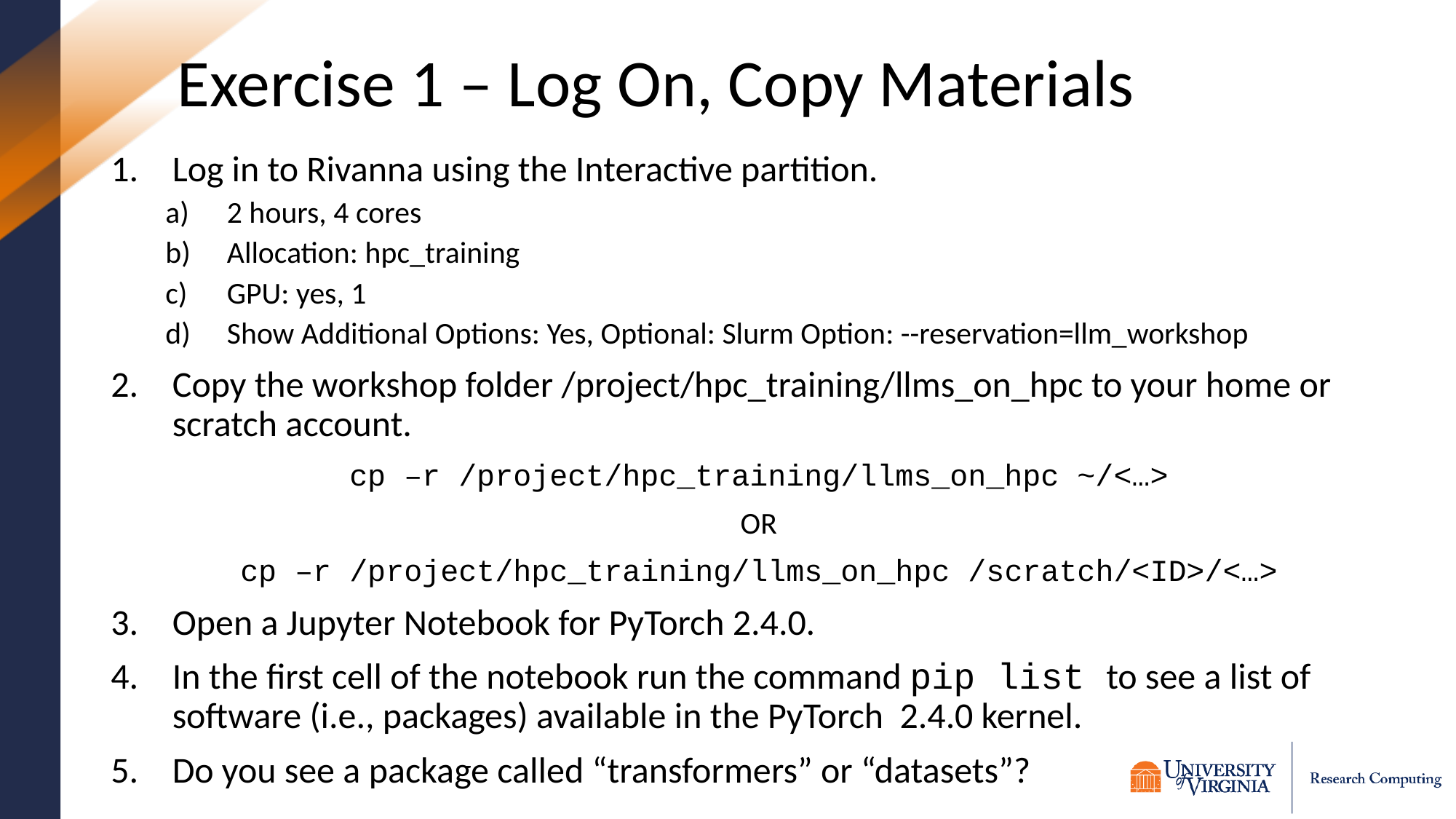

# Exercise 1 – Log On, Copy Materials
Log in to Rivanna using the Interactive partition.
2 hours, 4 cores
Allocation: hpc_training
GPU: yes, 1
Show Additional Options: Yes, Optional: Slurm Option: --reservation=llm_workshop
Copy the workshop folder /project/hpc_training/llms_on_hpc to your home or scratch account.
cp –r /project/hpc_training/llms_on_hpc ~/<…>
OR
cp –r /project/hpc_training/llms_on_hpc /scratch/<ID>/<…>
Open a Jupyter Notebook for PyTorch 2.4.0.
In the first cell of the notebook run the command pip list to see a list of software (i.e., packages) available in the PyTorch  2.4.0 kernel.
Do you see a package called “transformers” or “datasets”?